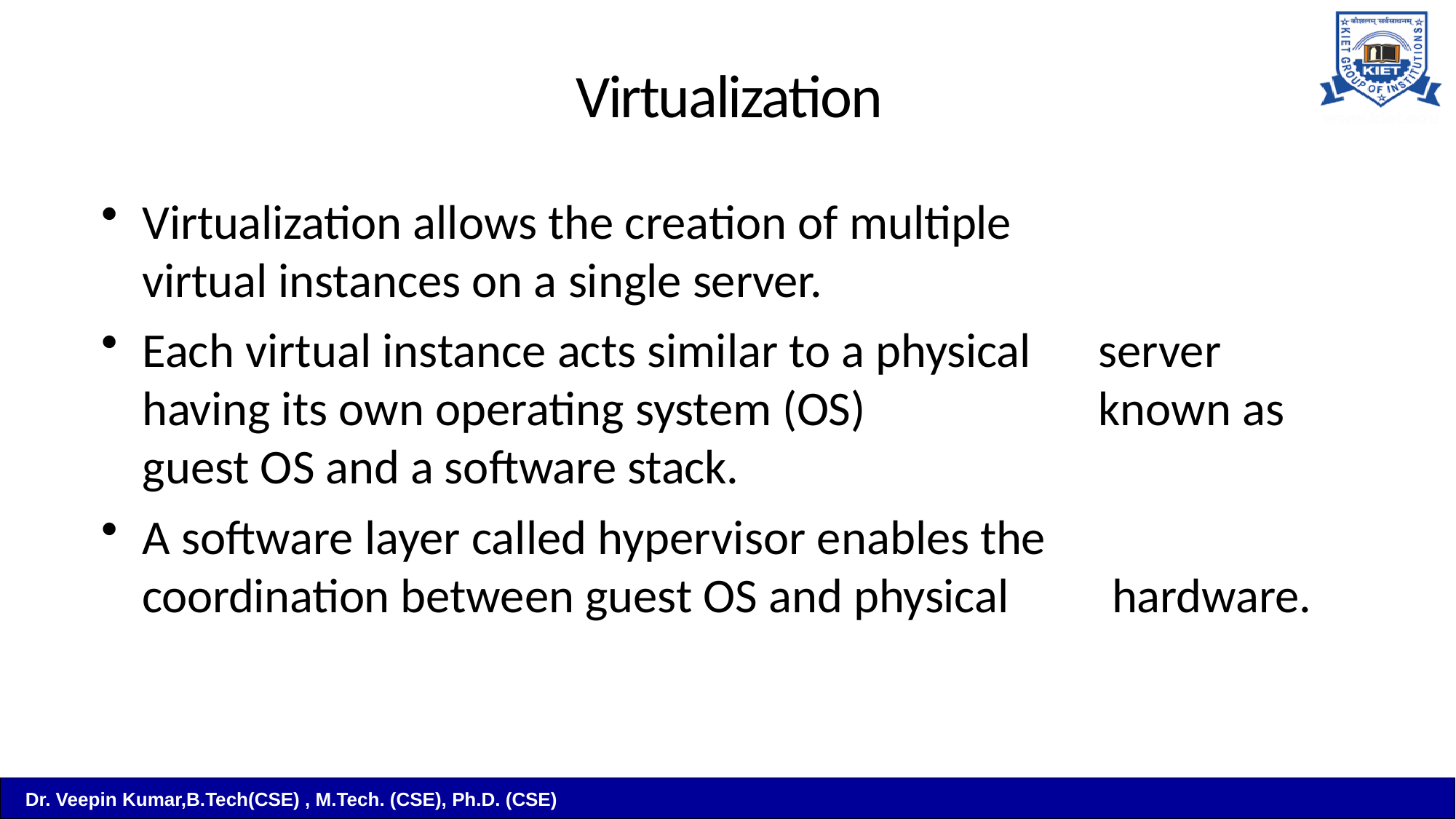

# Virtualization
Virtualization allows the creation of multiple	virtual instances on a single server.
Each virtual instance acts similar to a physical	server having its own operating system (OS)	known as guest OS and a software stack.
A software layer called hypervisor enables the	coordination between guest OS and physical	hardware.
Dr. Veepin Kumar,B.Tech(CSE) , M.Tech. (CSE), Ph.D. (CSE)